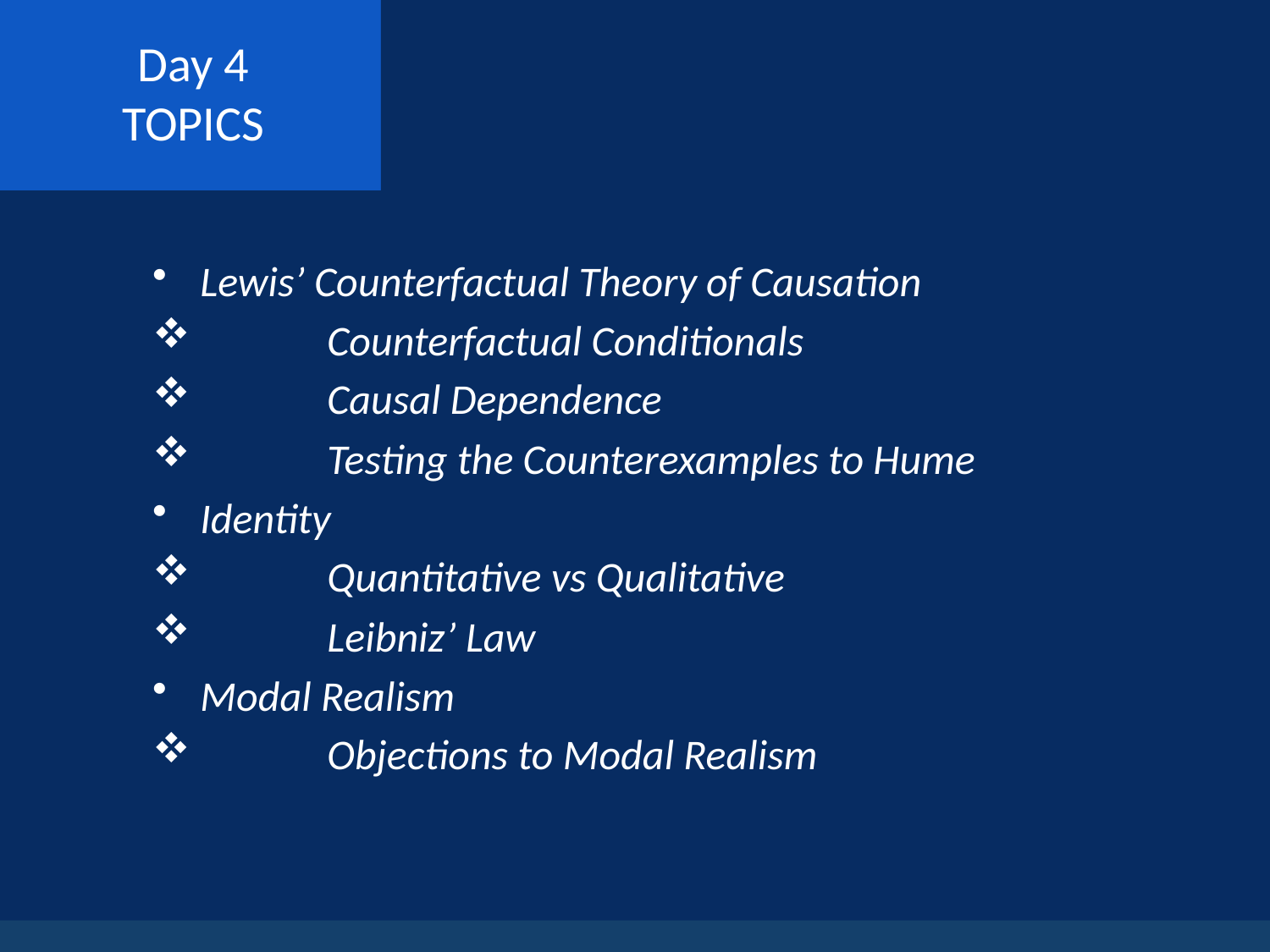

# Day 4 TOPICS

Lewis’ Counterfactual Theory of Causation
	Counterfactual Conditionals
	Causal Dependence
	Testing the Counterexamples to Hume
Identity
	Quantitative vs Qualitative
	Leibniz’ Law
Modal Realism
	Objections to Modal Realism